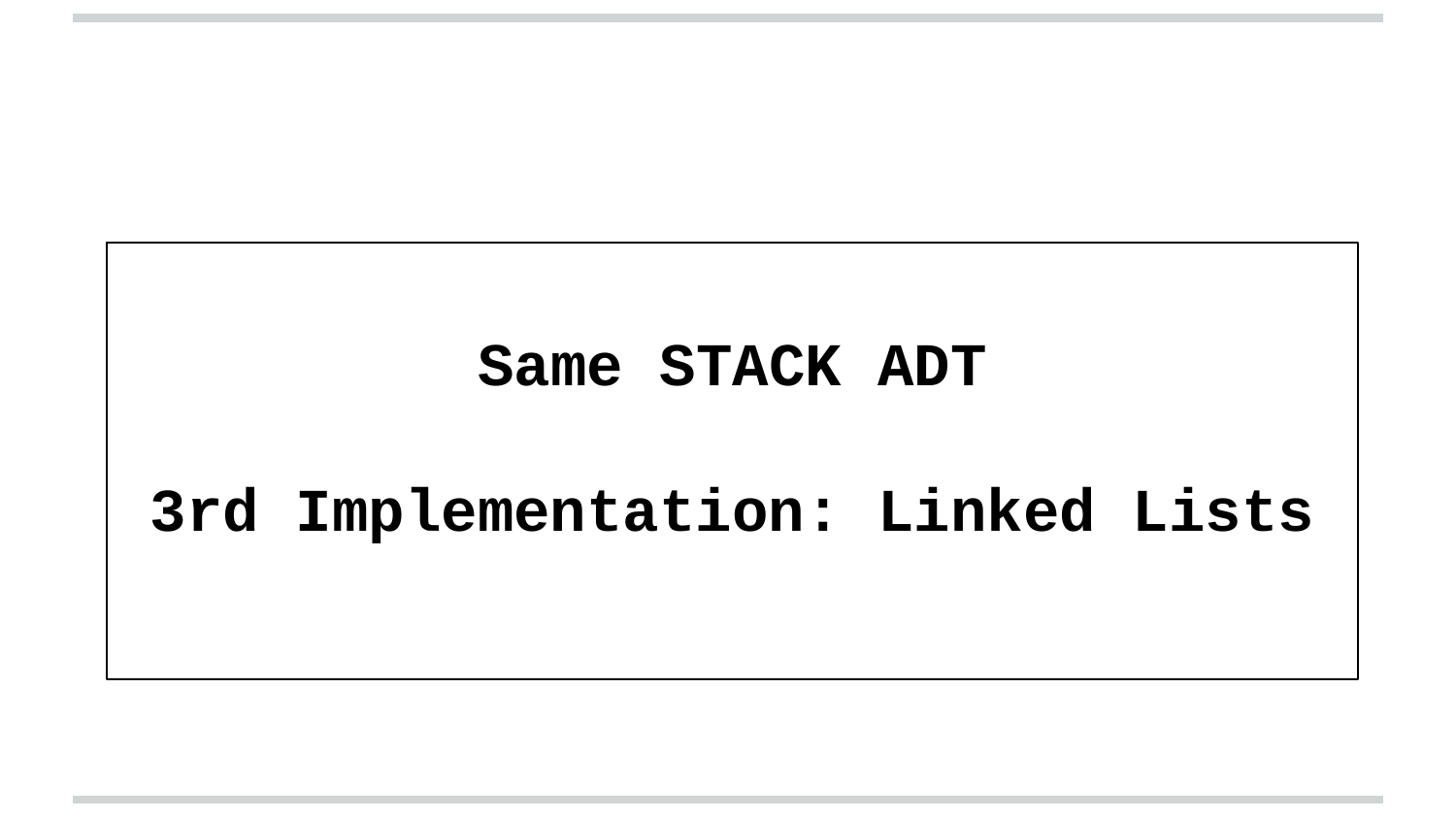

Same STACK ADT

3rd Implementation: Linked Lists